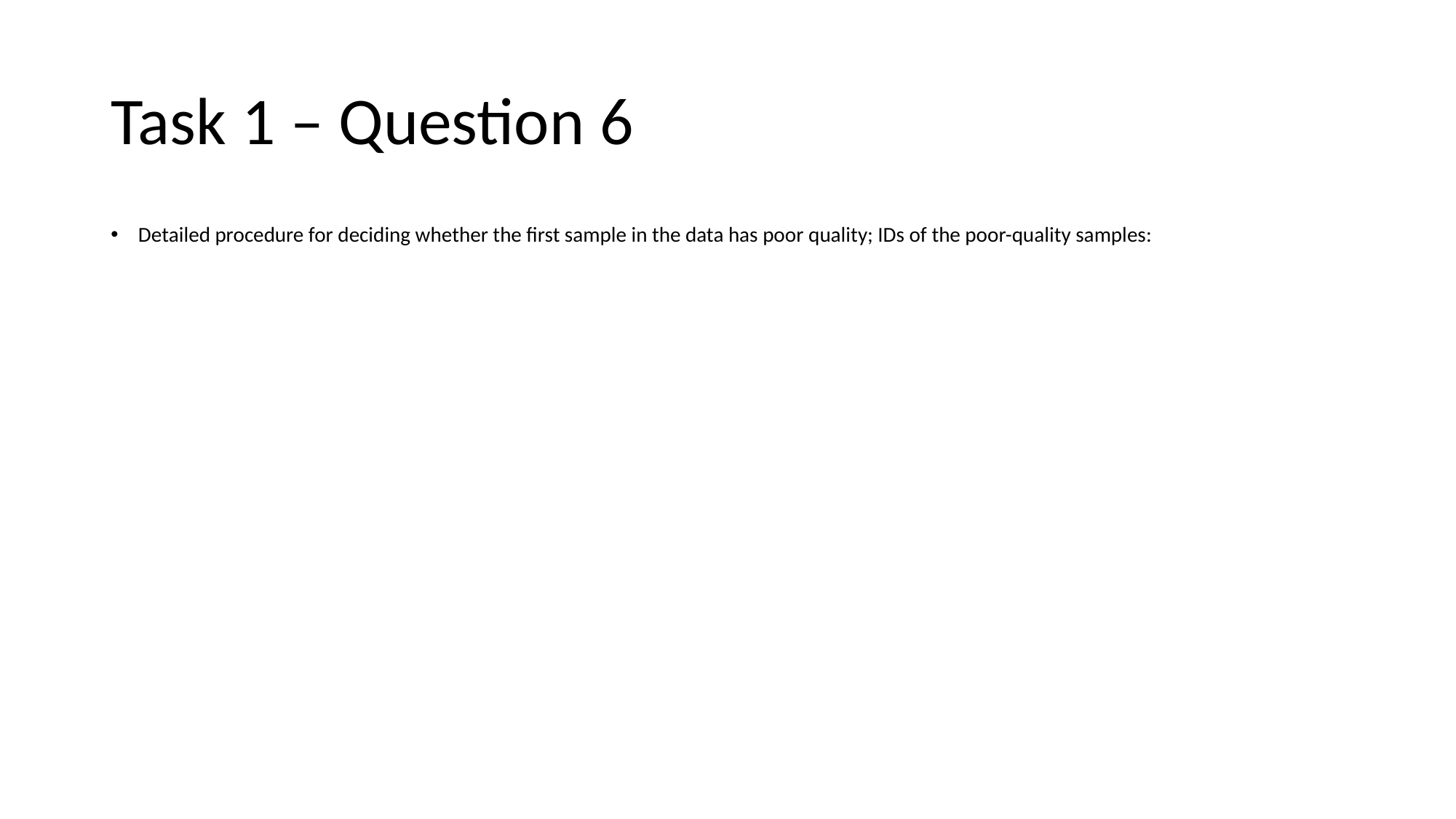

# Task 1 – Question 6
Detailed procedure for deciding whether the first sample in the data has poor quality; IDs of the poor-quality samples: